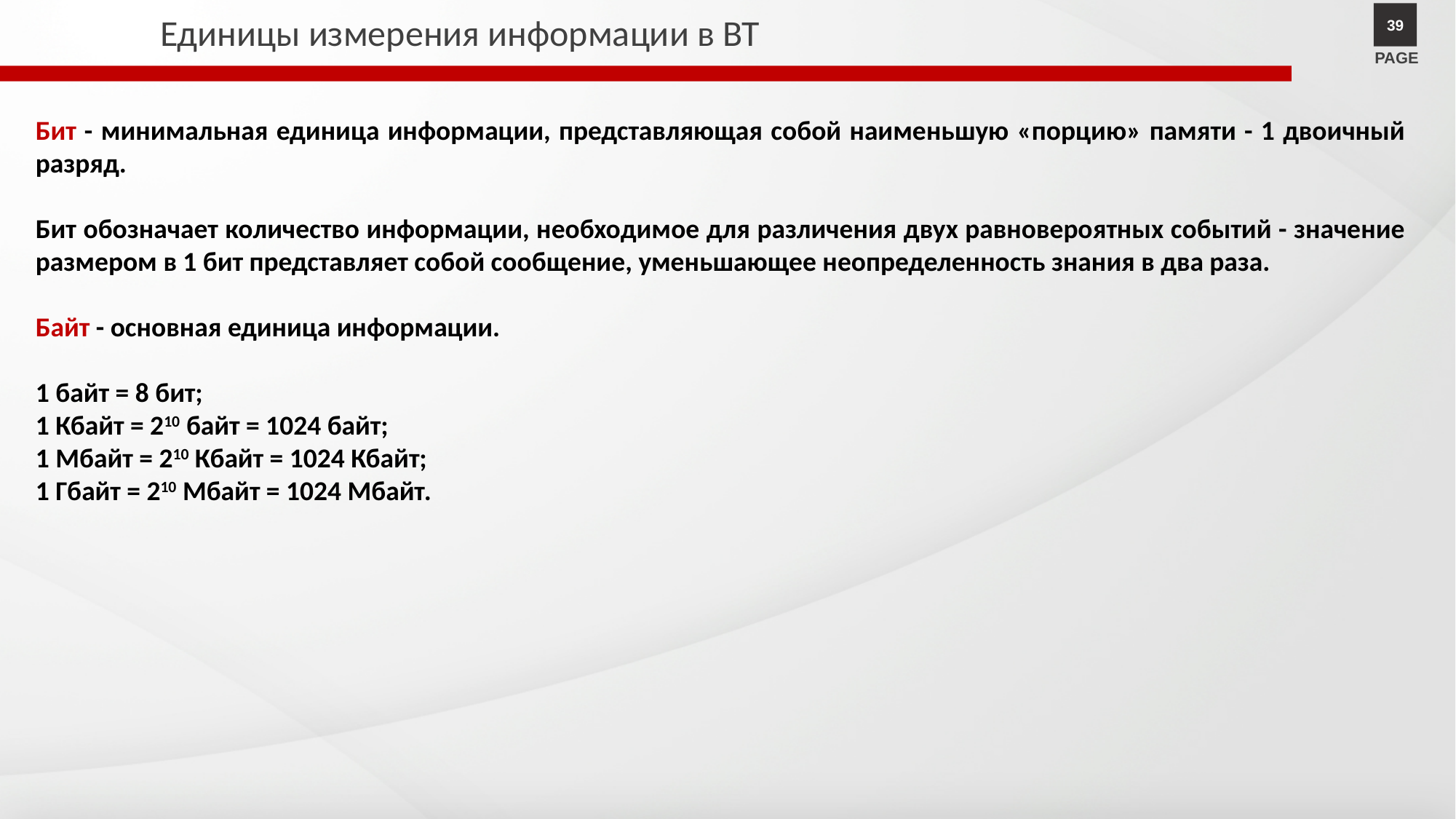

# Единицы измерения информации в ВТ
39
PAGE

Бит - минимальная единица информации, представляющая собой наименьшую «порцию» памяти - 1 двоичный разряд.

Бит обозначает количество информации, необходимое для различения двух равновероятных событий - значение размером в 1 бит представляет собой сообщение, уменьшающее неопределенность знания в два раза.

Байт - основная единица информации.

1 байт = 8 бит;
1 Кбайт = 210 байт = 1024 байт;
1 Мбайт = 210 Кбайт = 1024 Кбайт;
1 Гбайт = 210 Мбайт = 1024 Мбайт.